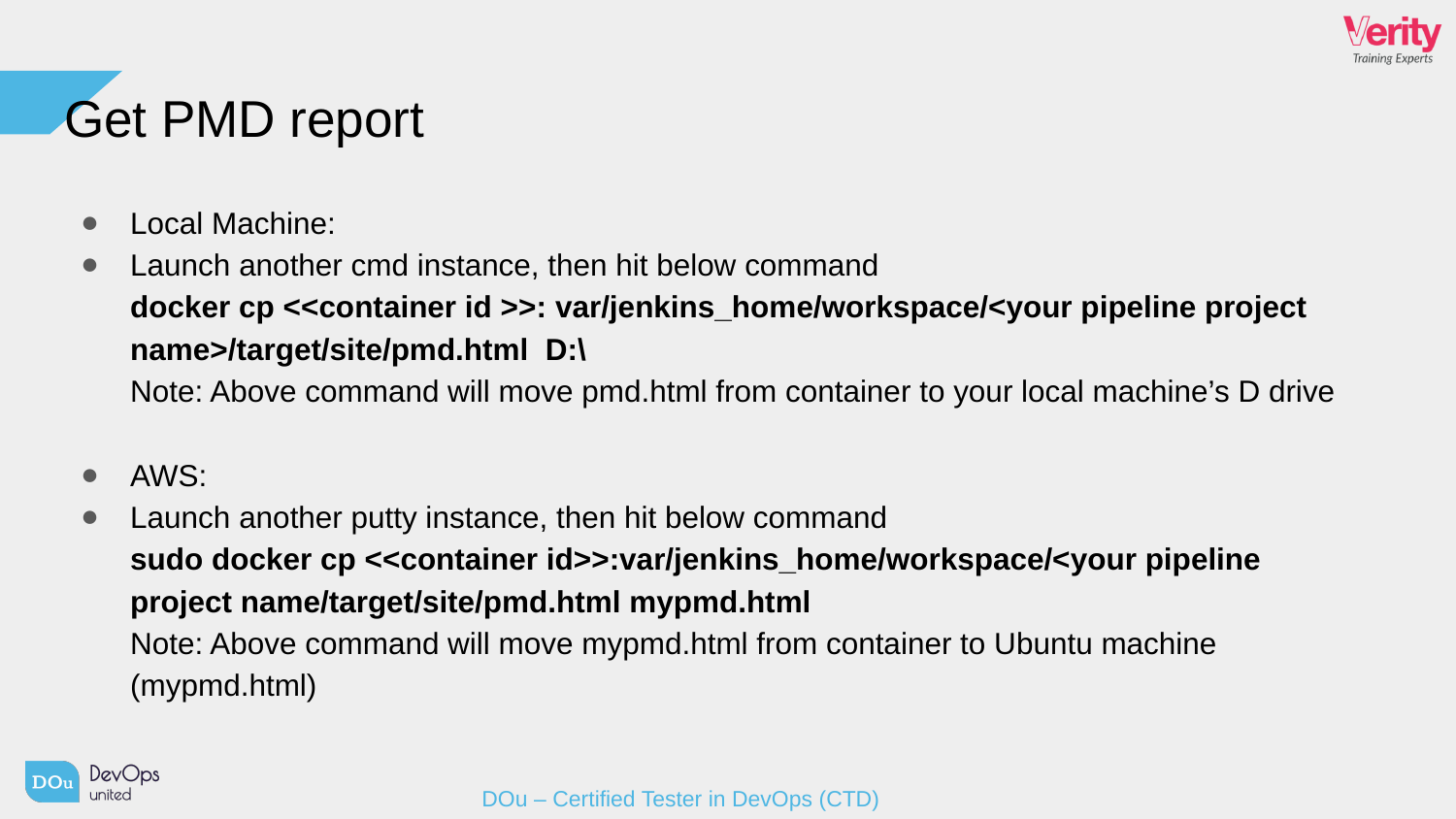

# Get PMD report
Local Machine:
Launch another cmd instance, then hit below command
	docker cp <<container id >>: var/jenkins_home/workspace/<your pipeline project name>/target/site/pmd.html  D:\
	Note: Above command will move pmd.html from container to your local machine’s D drive

AWS:
Launch another putty instance, then hit below command
	sudo docker cp <<container id>>:var/jenkins_home/workspace/<your pipeline project name/target/site/pmd.html mypmd.html
	Note: Above command will move mypmd.html from container to Ubuntu machine (mypmd.html)